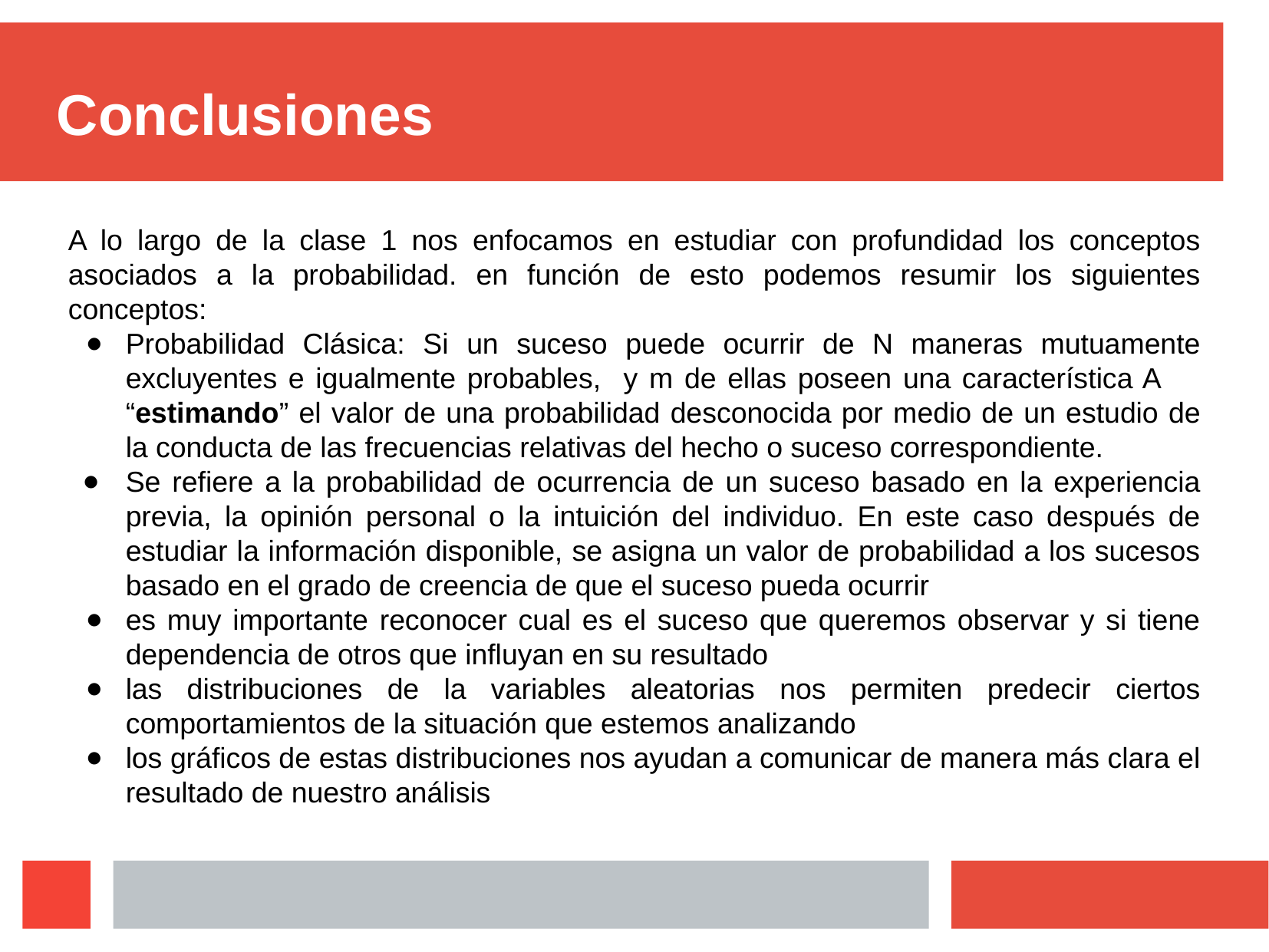

# Conclusiones
A lo largo de la clase 1 nos enfocamos en estudiar con profundidad los conceptos asociados a la probabilidad. en función de esto podemos resumir los siguientes conceptos:
Probabilidad Clásica: Si un suceso puede ocurrir de N maneras mutuamente excluyentes e igualmente probables,  y m de ellas poseen una característica A	“estimando” el valor de una probabilidad desconocida por medio de un estudio de la conducta de las frecuencias relativas del hecho o suceso correspondiente.
Se refiere a la probabilidad de ocurrencia de un suceso basado en la experiencia previa, la opinión personal o la intuición del individuo. En este caso después de estudiar la información disponible, se asigna un valor de probabilidad a los sucesos basado en el grado de creencia de que el suceso pueda ocurrir
es muy importante reconocer cual es el suceso que queremos observar y si tiene dependencia de otros que influyan en su resultado
las distribuciones de la variables aleatorias nos permiten predecir ciertos comportamientos de la situación que estemos analizando
los gráficos de estas distribuciones nos ayudan a comunicar de manera más clara el resultado de nuestro análisis